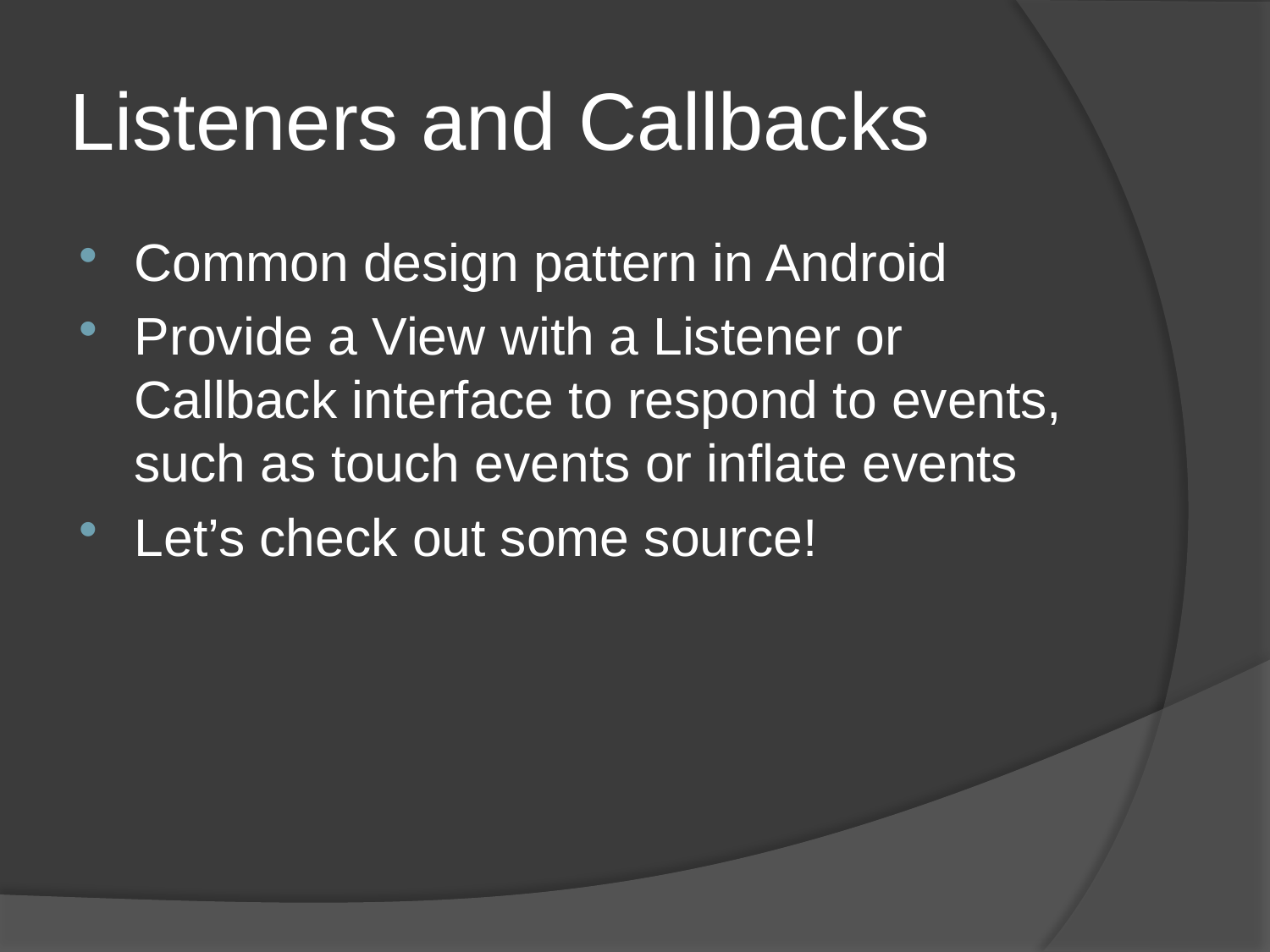

# Listeners and Callbacks
Common design pattern in Android
Provide a View with a Listener or Callback interface to respond to events, such as touch events or inflate events
Let’s check out some source!